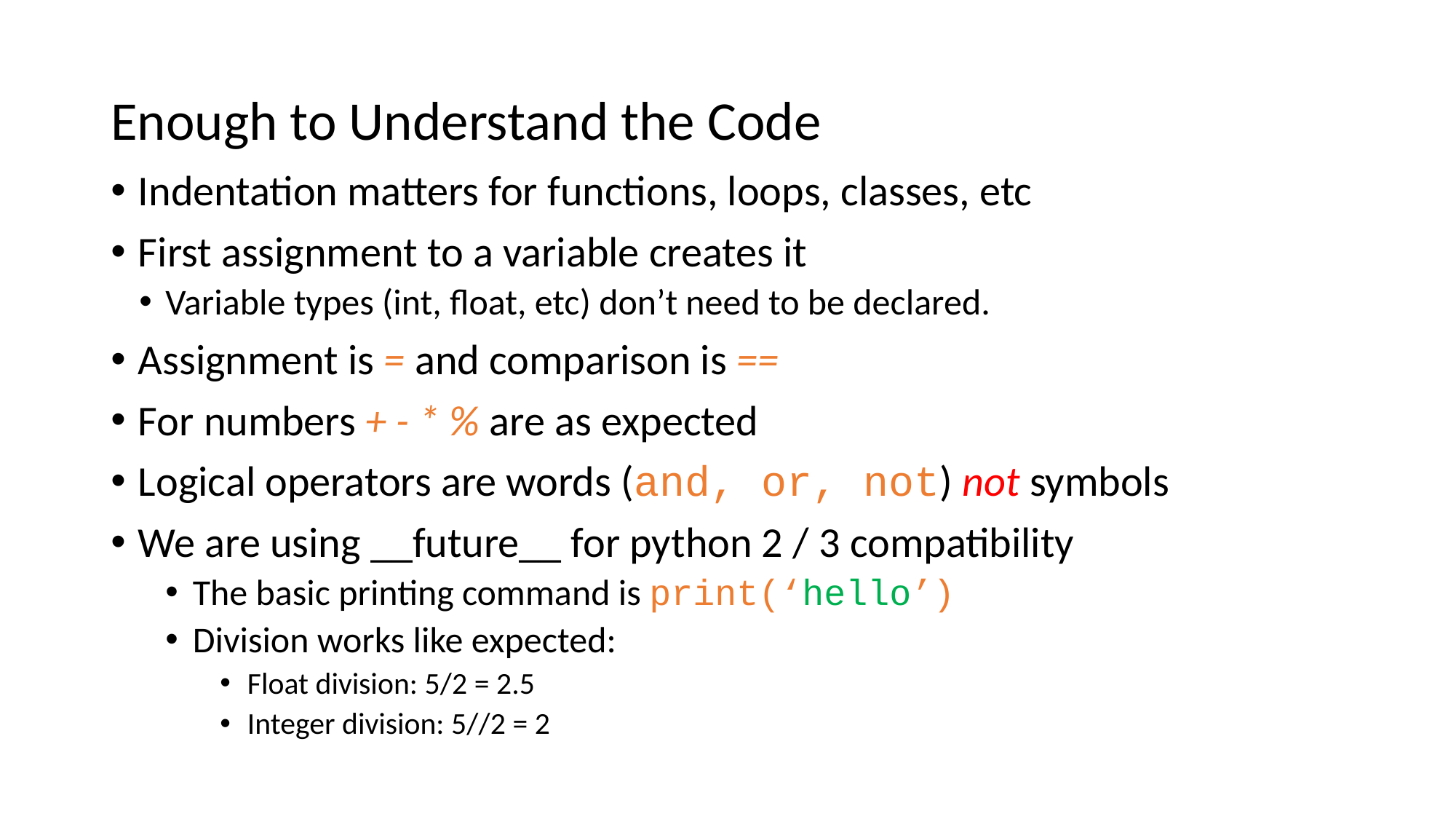

# Enough to Understand the Code
Indentation matters for functions, loops, classes, etc
First assignment to a variable creates it
Variable types (int, float, etc) don’t need to be declared.
Assignment is = and comparison is ==
For numbers + - * % are as expected
Logical operators are words (and, or, not) not symbols
We are using __future__ for python 2 / 3 compatibility
The basic printing command is print(‘hello’)
Division works like expected:
Float division: 5/2 = 2.5
Integer division: 5//2 = 2